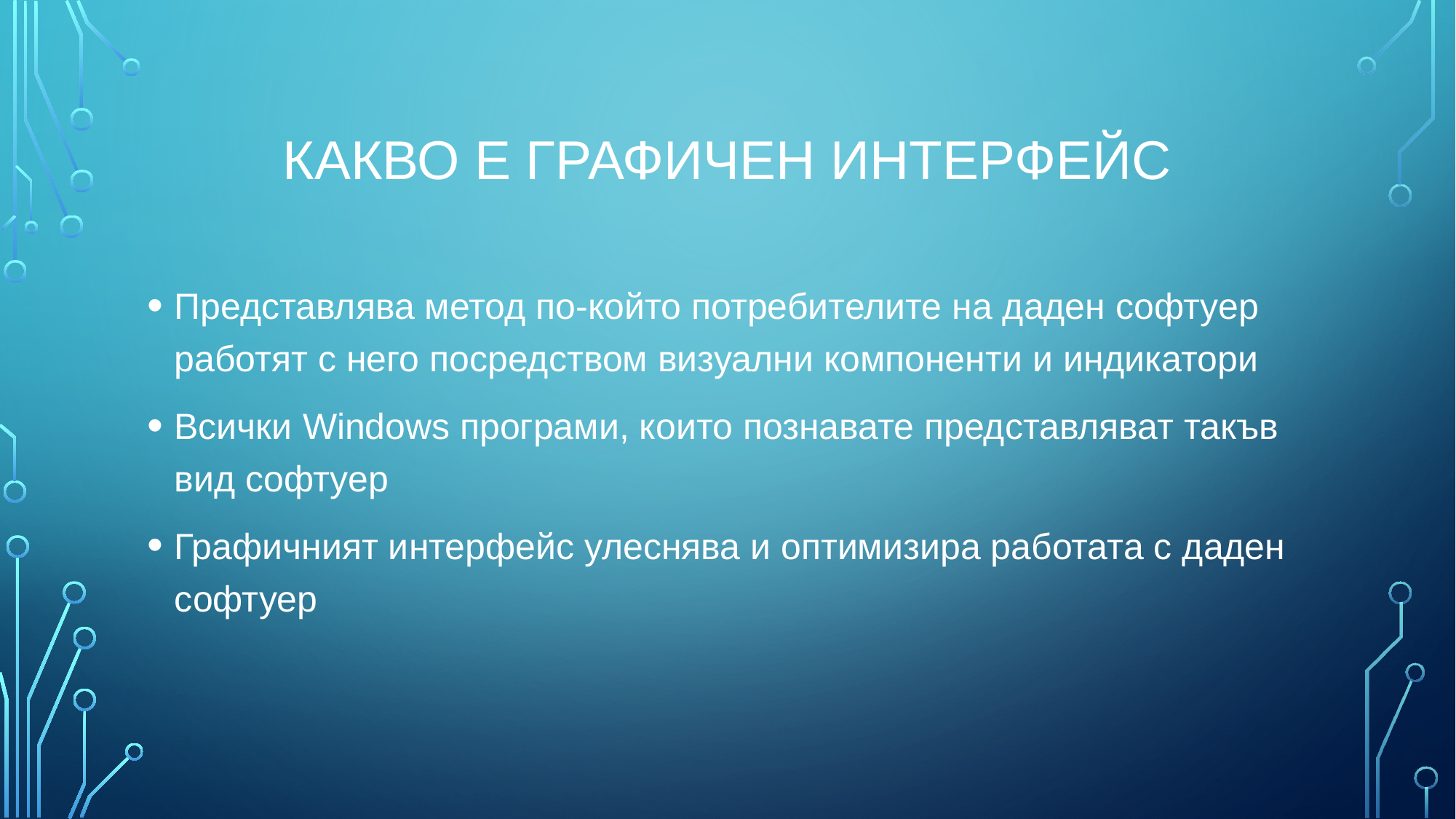

# Какво е Графичен интерфейс
Представлява метод по-който потребителите на даден софтуер работят с него посредством визуални компоненти и индикатори
Всички Windows програми, които познавате представляват такъв вид софтуер
Графичният интерфейс улеснява и оптимизира работата с даден софтуер